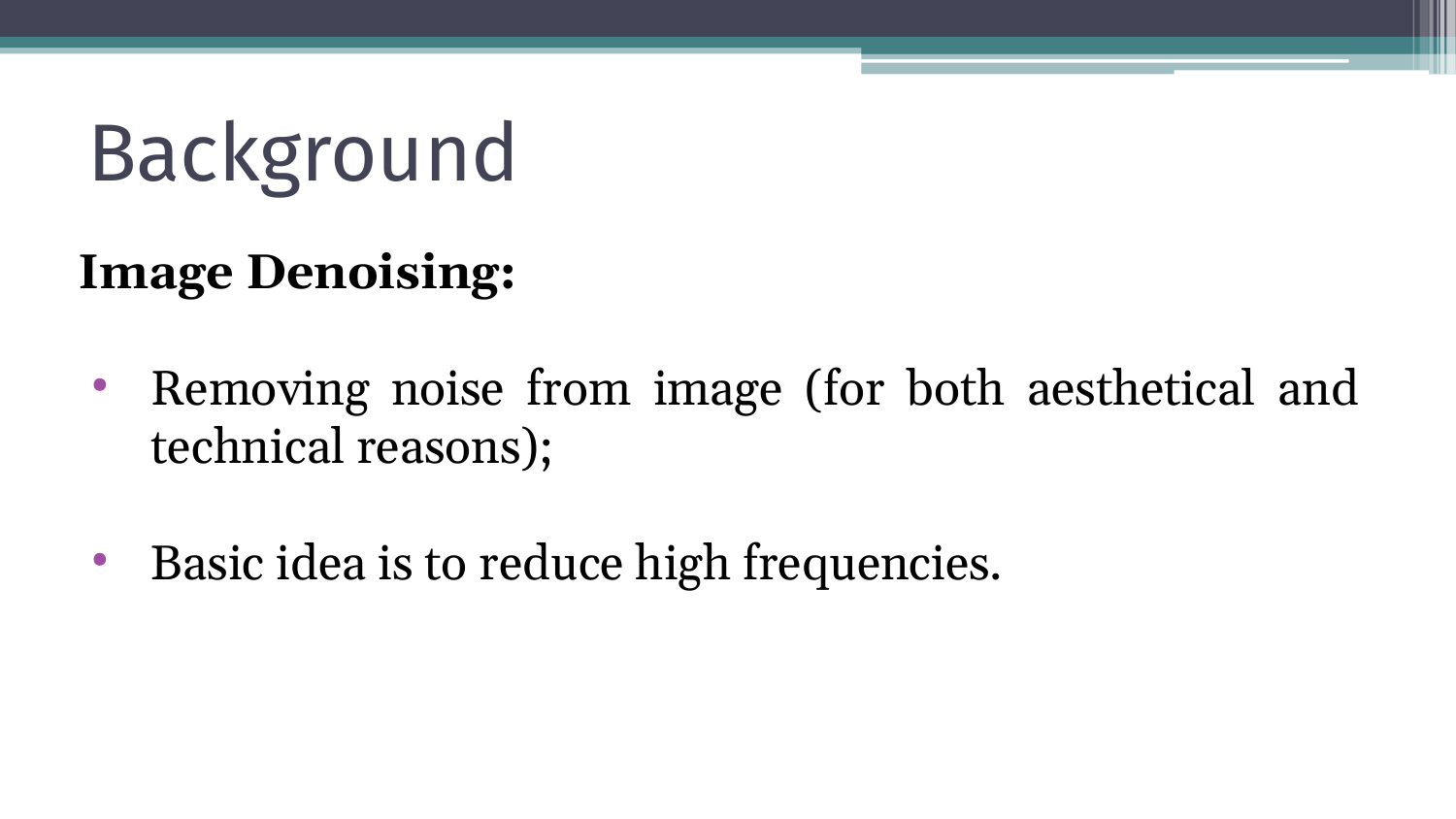

# Background
Image Denoising:

Removing noise from image (for both aesthetical and technical reasons);

Basic idea is to reduce high frequencies.